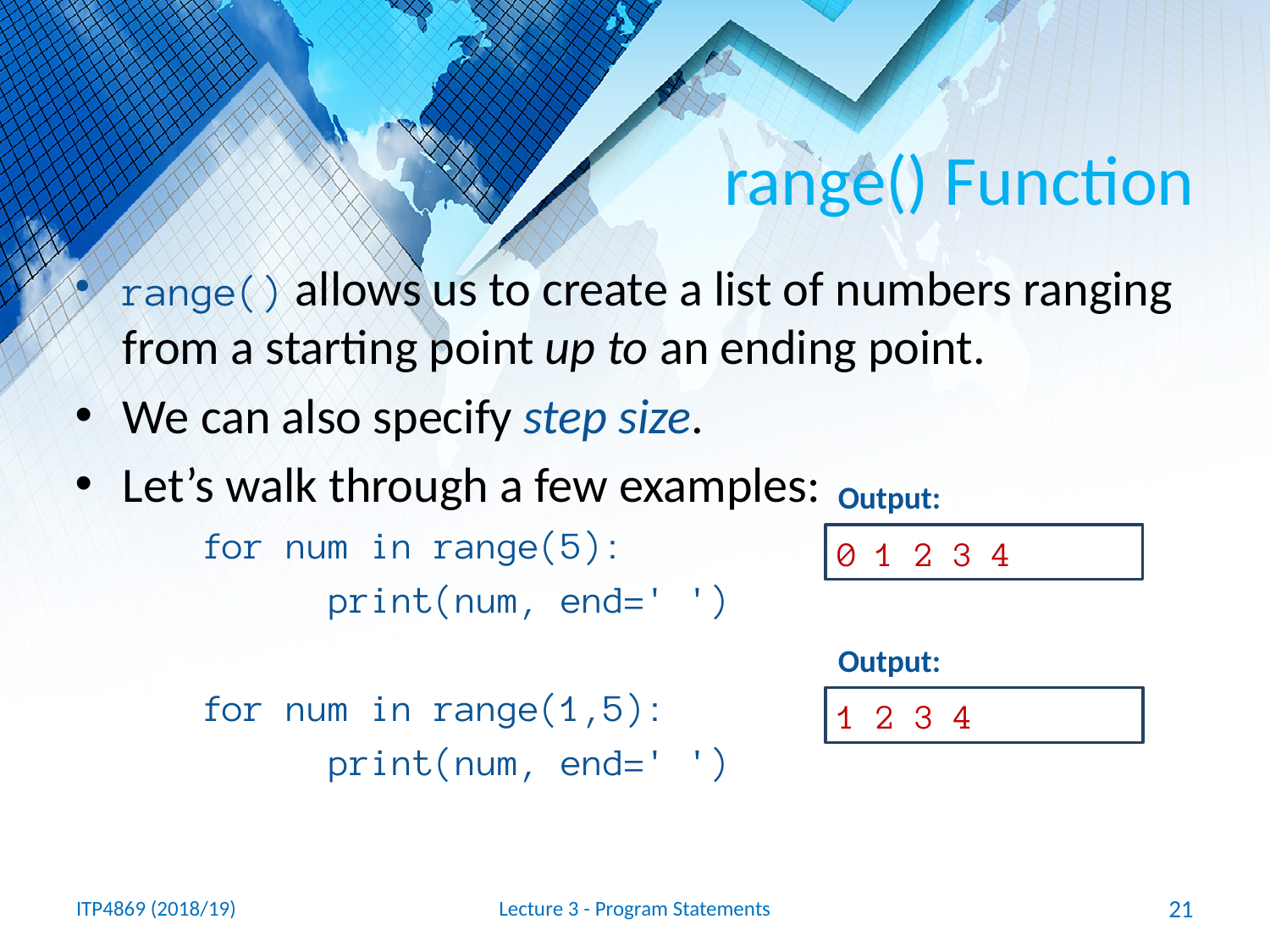

# range() Function
range() allows us to create a list of numbers ranging from a starting point up to an ending point.
We can also specify step size.
Let’s walk through a few examples:
for num in range(5):
	print(num, end=' ')

for num in range(1,5):
	print(num, end=' ')

Output:
0 1 2 3 4
Output:
1 2 3 4
ITP4869 (2018/19)
Lecture 3 - Program Statements
21